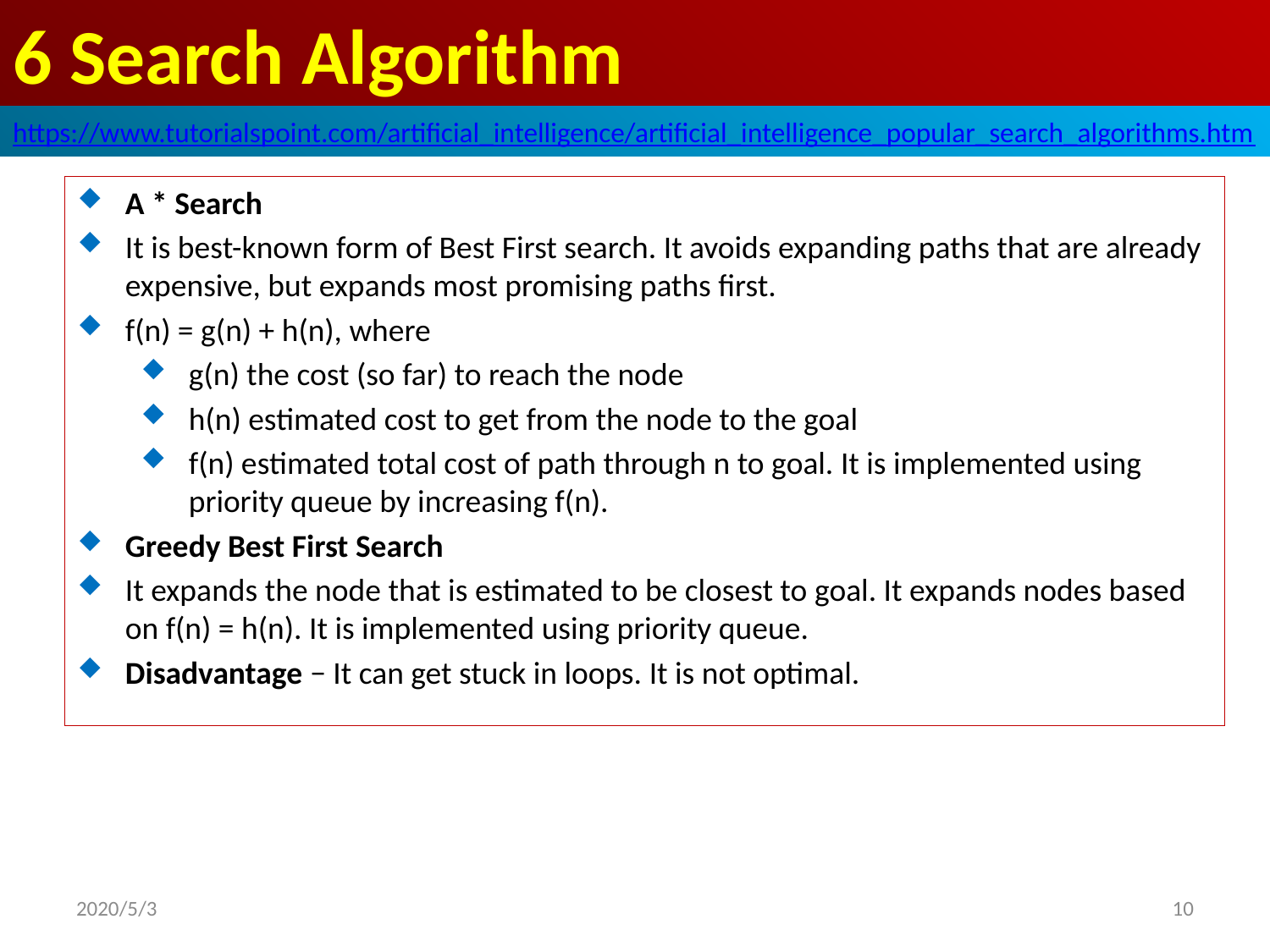

# 6 Search Algorithm
https://www.tutorialspoint.com/artificial_intelligence/artificial_intelligence_popular_search_algorithms.htm
A * Search
It is best-known form of Best First search. It avoids expanding paths that are already expensive, but expands most promising paths first.
f(n) = g(n) + h(n), where
g(n) the cost (so far) to reach the node
h(n) estimated cost to get from the node to the goal
f(n) estimated total cost of path through n to goal. It is implemented using priority queue by increasing f(n).
Greedy Best First Search
It expands the node that is estimated to be closest to goal. It expands nodes based on f(n) = h(n). It is implemented using priority queue.
Disadvantage − It can get stuck in loops. It is not optimal.
2020/5/3
10